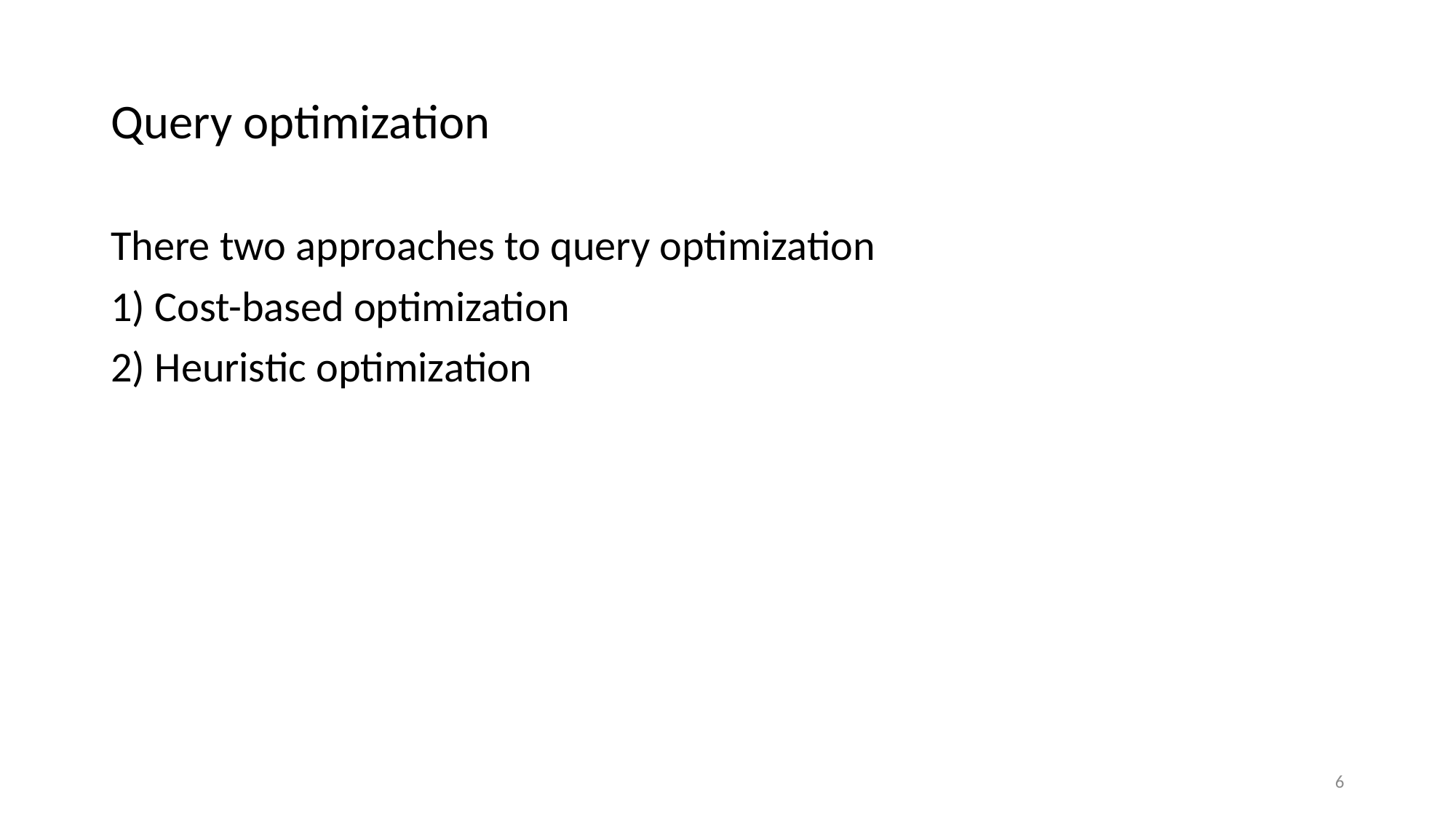

# Query optimization
There two approaches to query optimization
1) Cost-based optimization
2) Heuristic optimization
6